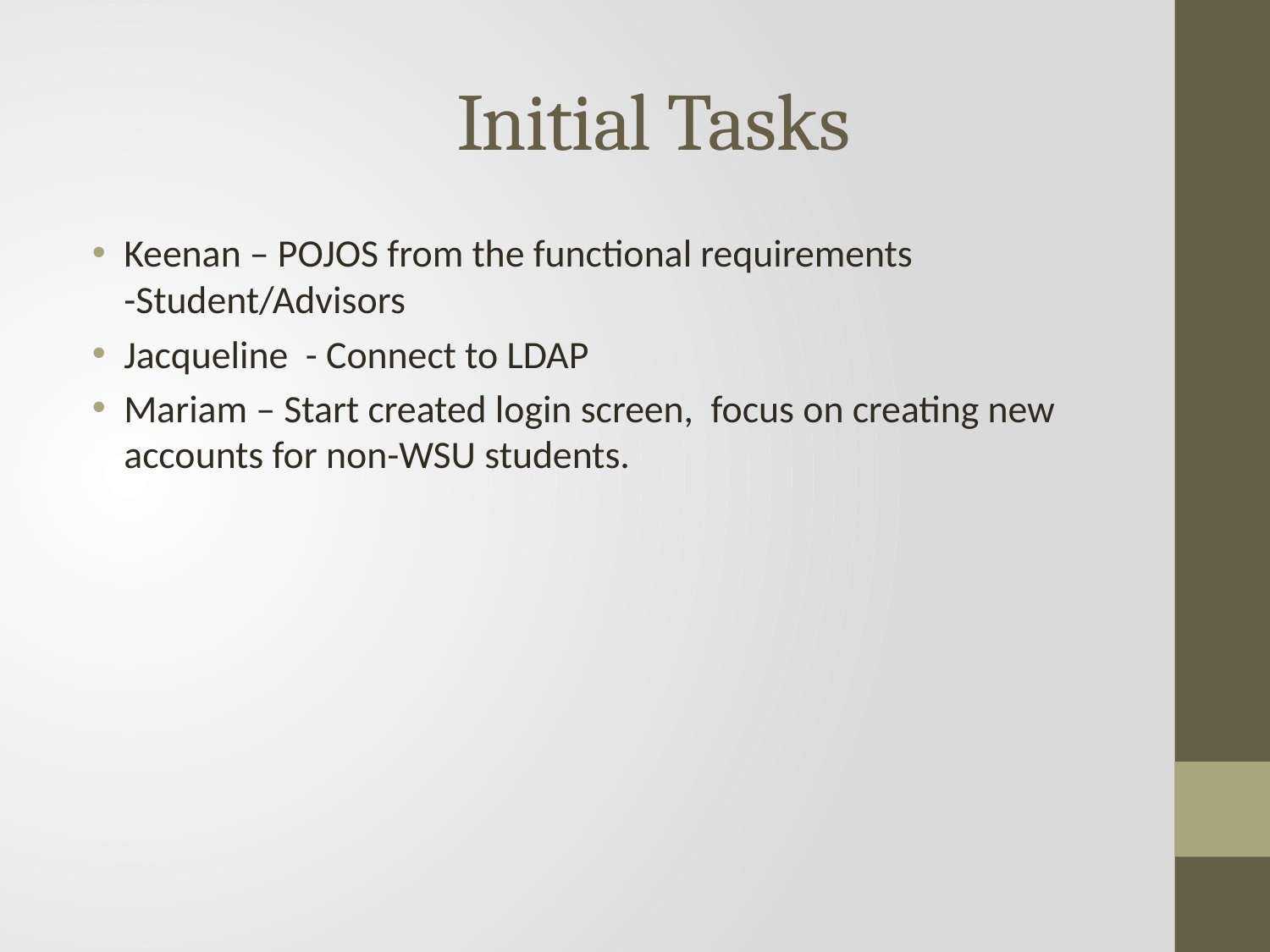

# Initial Tasks
Keenan – POJOS from the functional requirements -Student/Advisors
Jacqueline  - Connect to LDAP
Mariam – Start created login screen,  focus on creating new accounts for non-WSU students.